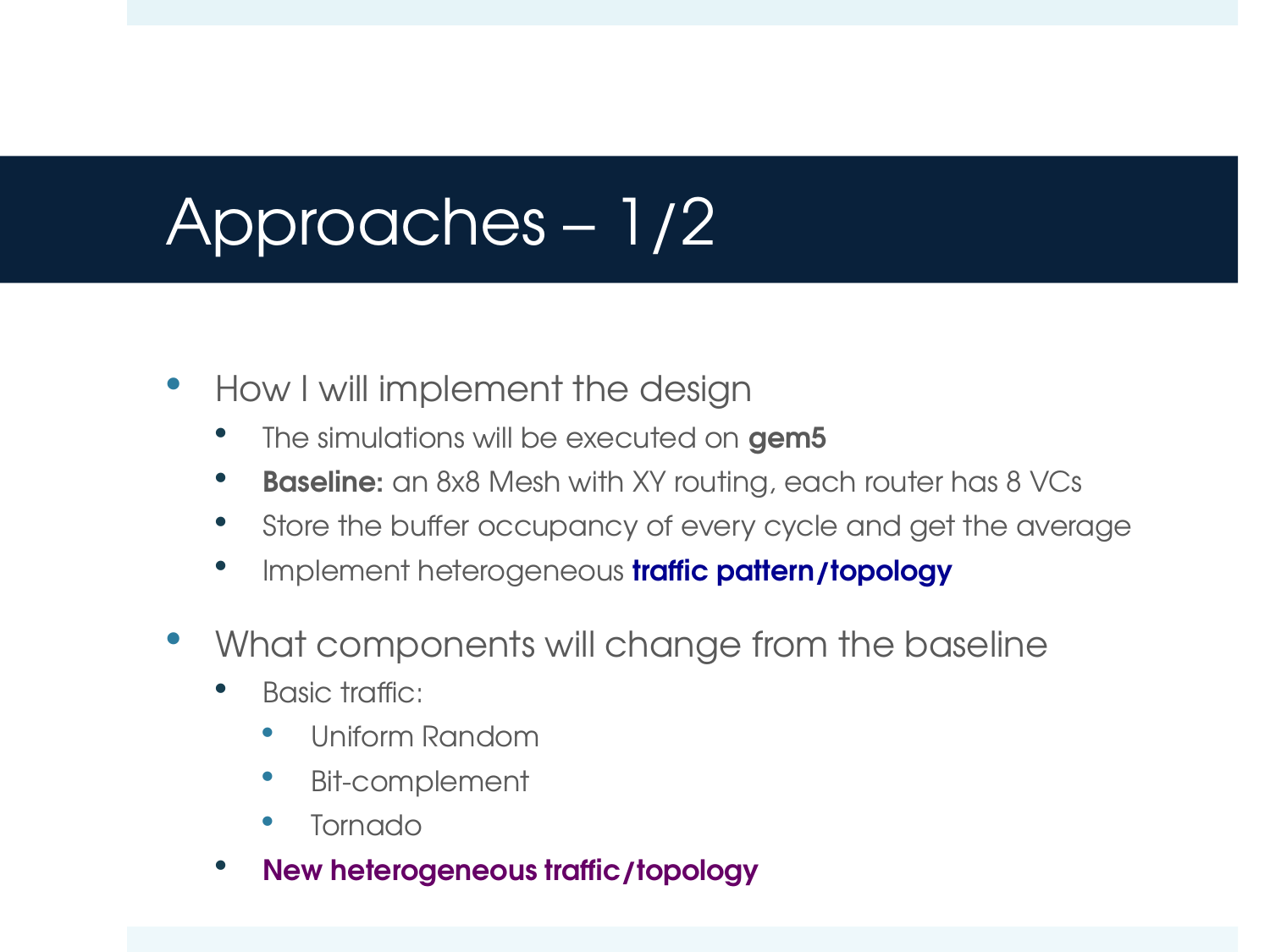

# Approaches – 1/2
How I will implement the design
The simulations will be executed on gem5
Baseline: an 8x8 Mesh with XY routing, each router has 8 VCs
Store the buffer occupancy of every cycle and get the average
Implement heterogeneous traffic pattern/topology
What components will change from the baseline
Basic traffic:
Uniform Random
Bit-complement
Tornado
New heterogeneous traffic/topology